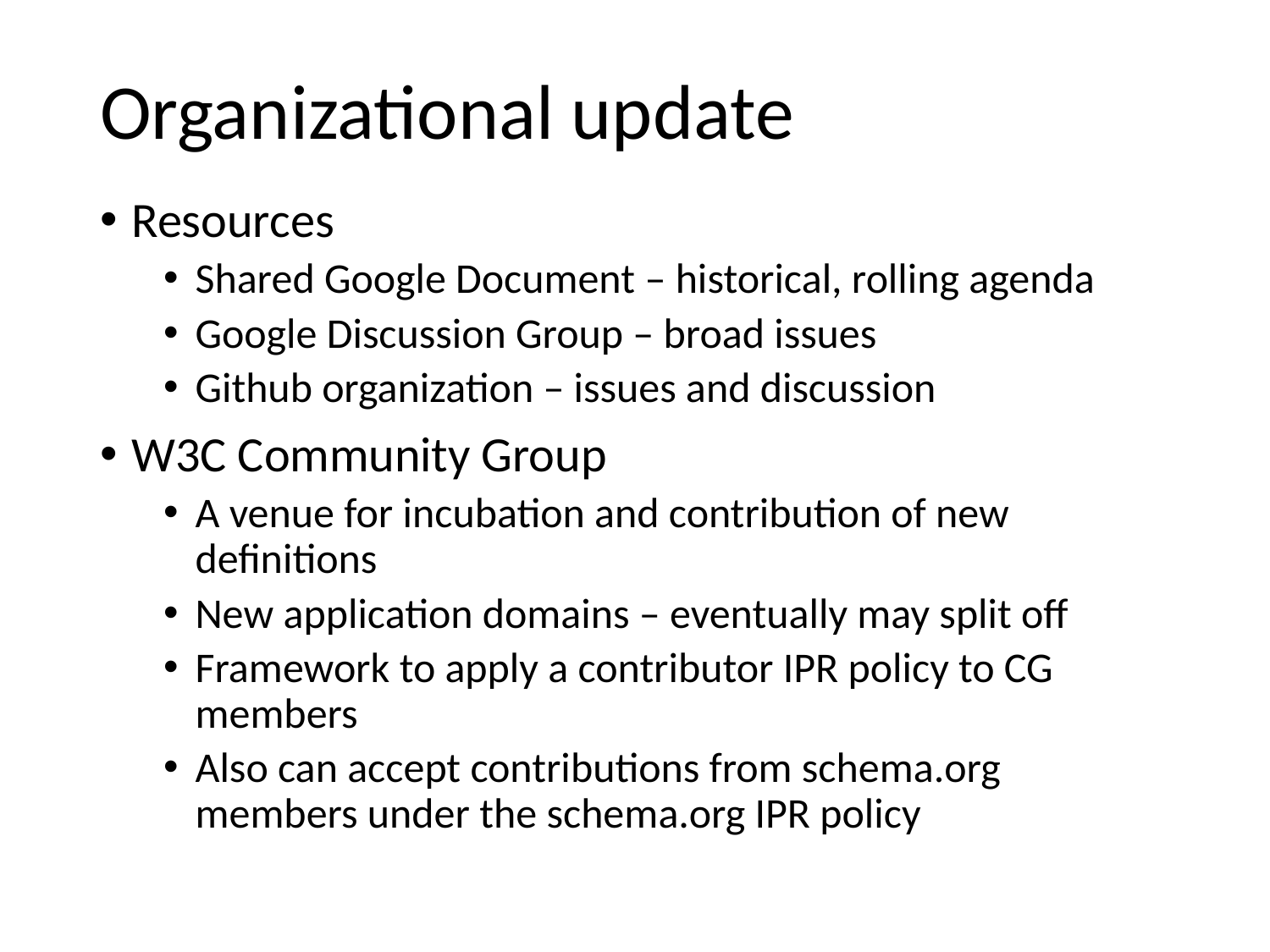

# Organizational update
Resources
Shared Google Document – historical, rolling agenda
Google Discussion Group – broad issues
Github organization – issues and discussion
W3C Community Group
A venue for incubation and contribution of new definitions
New application domains – eventually may split off
Framework to apply a contributor IPR policy to CG members
Also can accept contributions from schema.org members under the schema.org IPR policy